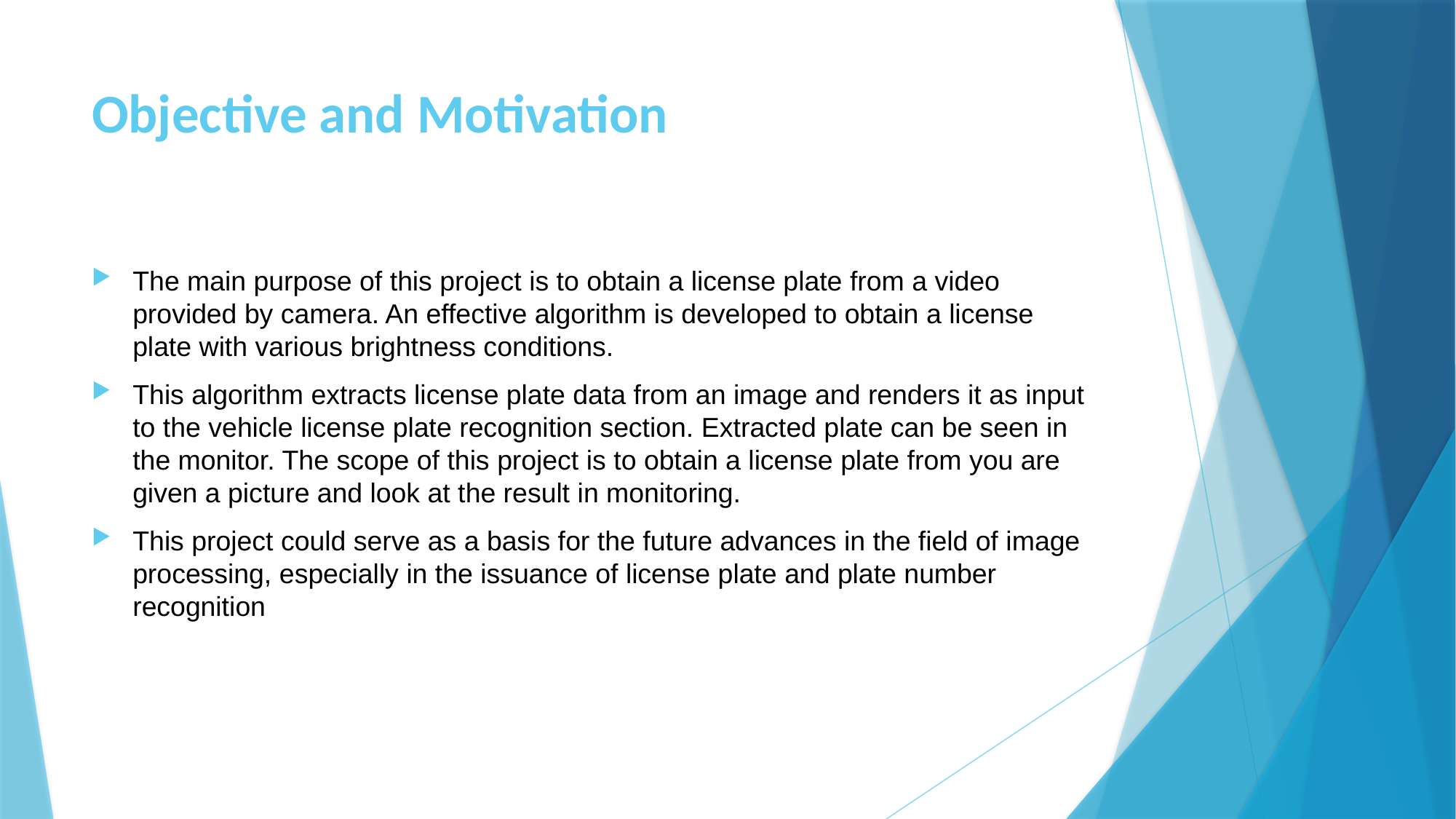

# Objective and Motivation
The main purpose of this project is to obtain a license plate from a video provided by camera. An effective algorithm is developed to obtain a license plate with various brightness conditions.
This algorithm extracts license plate data from an image and renders it as input to the vehicle license plate recognition section. Extracted plate can be seen in the monitor. The scope of this project is to obtain a license plate from you are given a picture and look at the result in monitoring.
This project could serve as a basis for the future advances in the field of image processing, especially in the issuance of license plate and plate number recognition